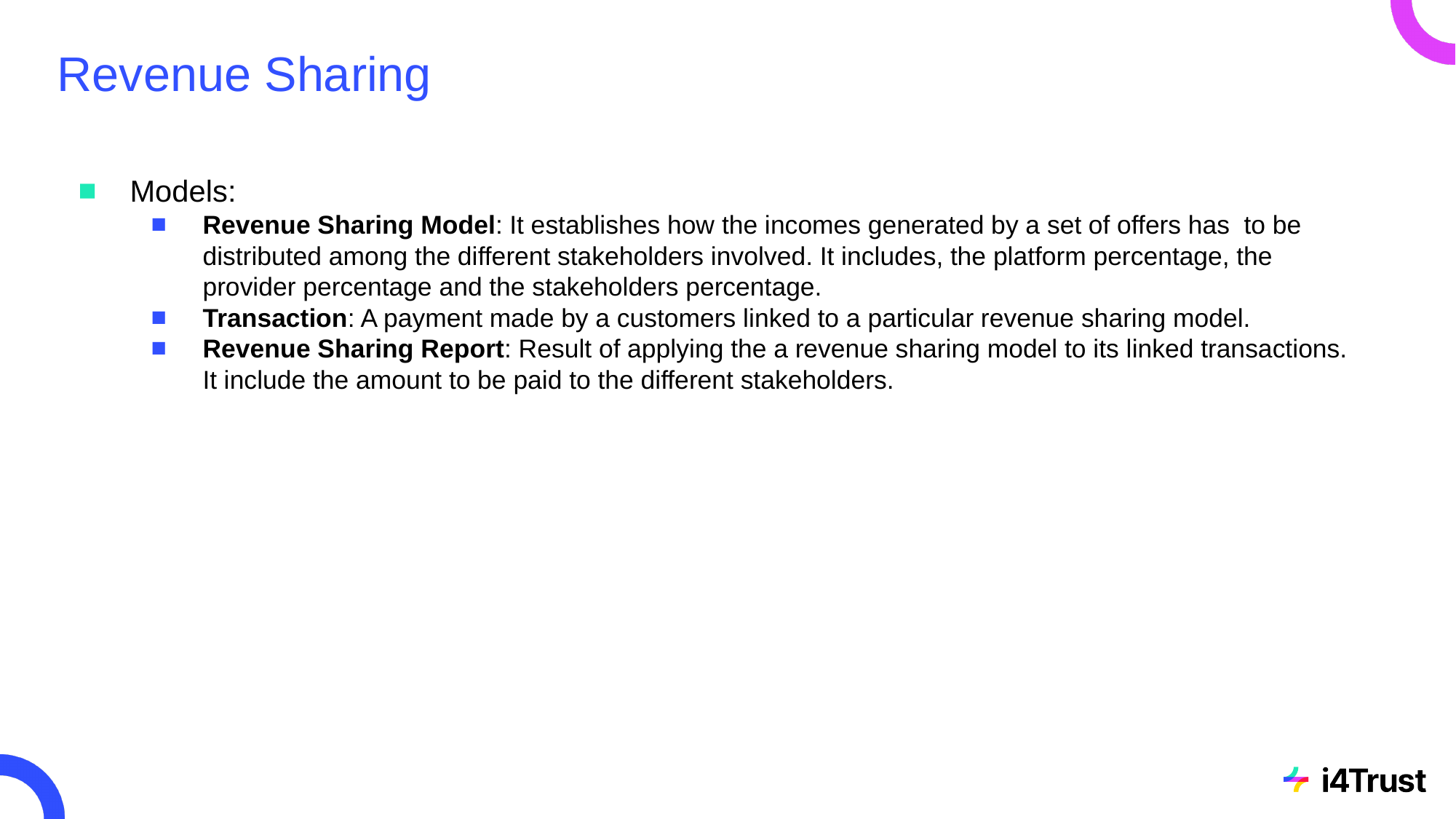

# Revenue Sharing
Models:
Revenue Sharing Model: It establishes how the incomes generated by a set of offers has  to be distributed among the different stakeholders involved. It includes, the platform percentage, the provider percentage and the stakeholders percentage.
Transaction: A payment made by a customers linked to a particular revenue sharing model.
Revenue Sharing Report: Result of applying the a revenue sharing model to its linked transactions. It include the amount to be paid to the different stakeholders.